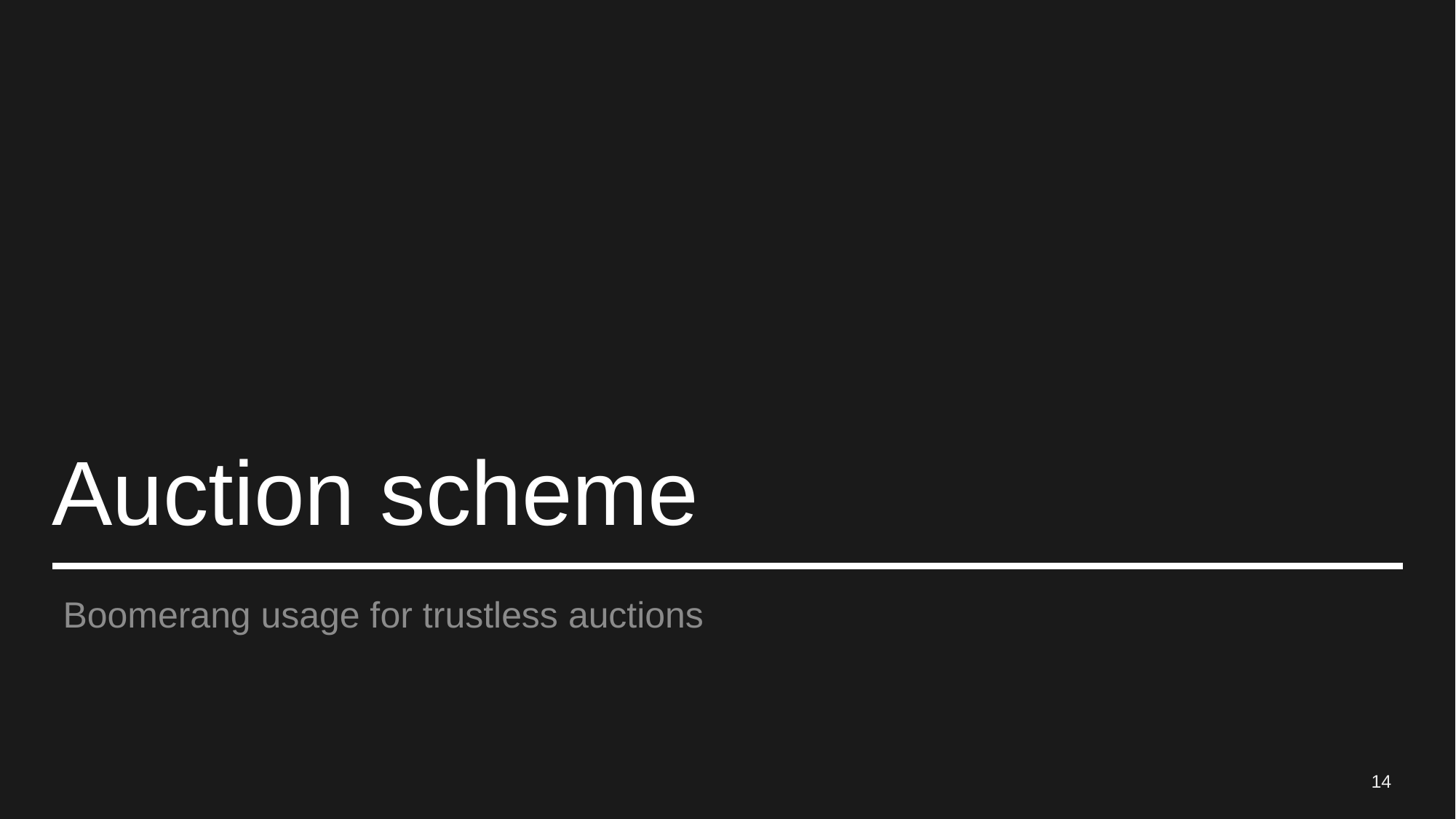

# Auction scheme
Boomerang usage for trustless auctions
14